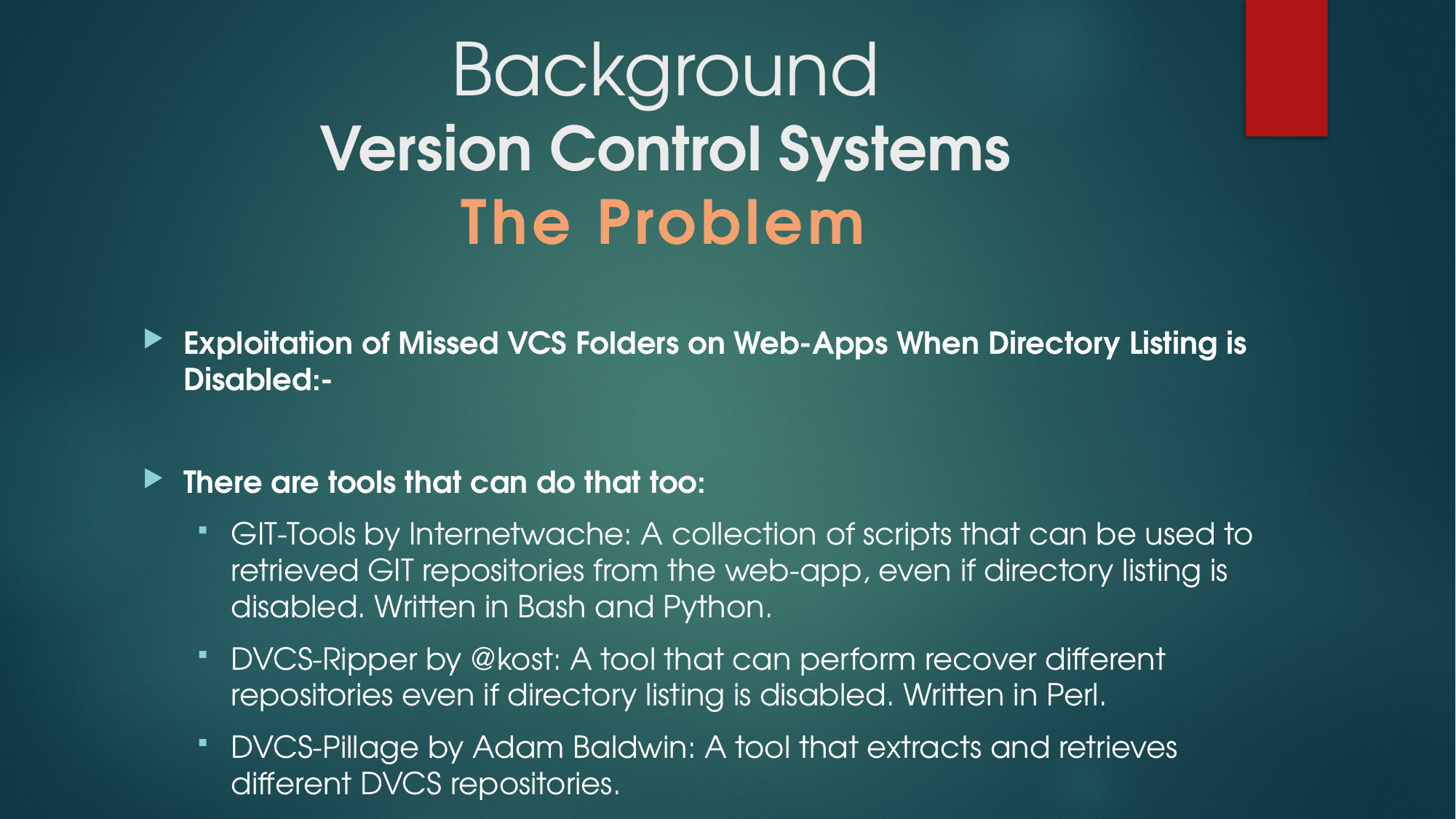

# Background Version Control Systems The Problem
Exploitation of Missed VCS Folders on Web-Apps When Directory Listing is Disabled:-

There are tools that can do that too:
GIT-Tools by Internetwache: A collection of scripts that can be used to retrieved GIT repositories from the web-app, even if directory listing is disabled. Written in Bash and Python.
DVCS-Ripper by @kost: A tool that can perform recover different repositories even if directory listing is disabled. Written in Perl.
DVCS-Pillage by Adam Baldwin: A tool that extracts and retrieves different DVCS repositories.